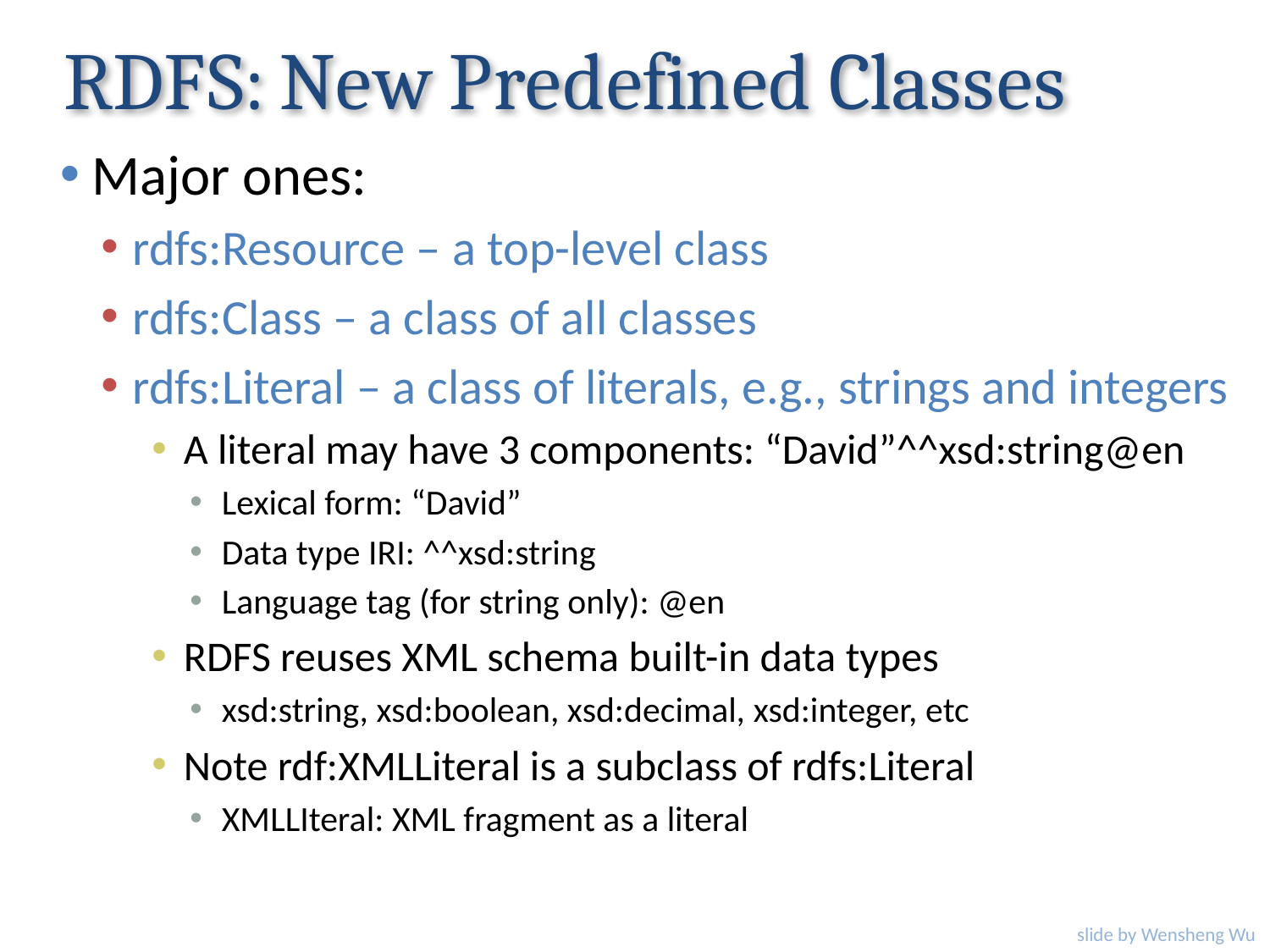

# RDFS: New Predefined Classes
Major ones:
rdfs:Resource – a top-level class
rdfs:Class – a class of all classes
rdfs:Literal – a class of literals, e.g., strings and integers
A literal may have 3 components: “David”^^xsd:string@en
Lexical form: “David”
Data type IRI: ^^xsd:string
Language tag (for string only): @en
RDFS reuses XML schema built-in data types
xsd:string, xsd:boolean, xsd:decimal, xsd:integer, etc
Note rdf:XMLLiteral is a subclass of rdfs:Literal
XMLLIteral: XML fragment as a literal
slide by Wensheng Wu